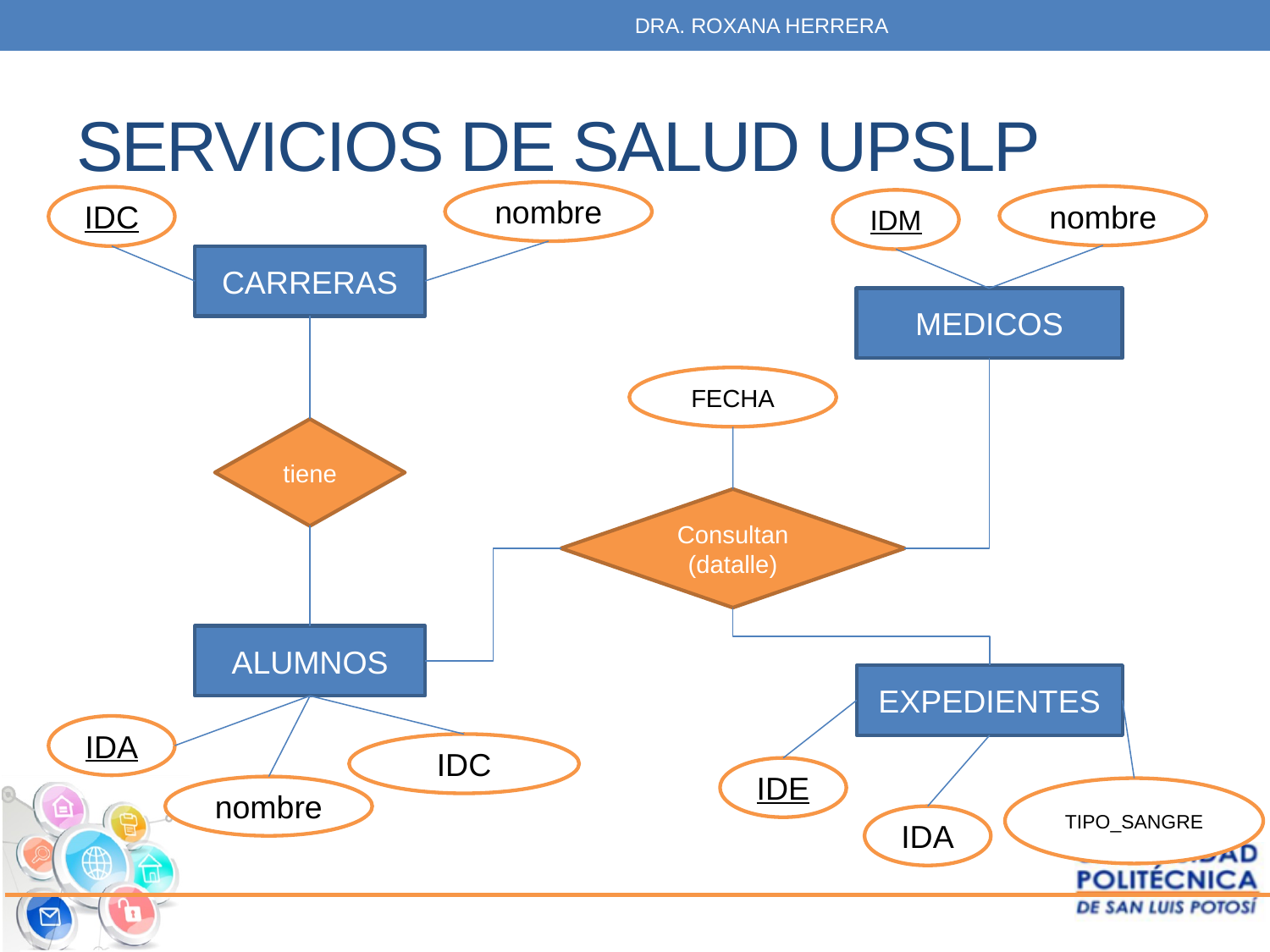

DRA. ROXANA HERRERA
# SERVICIOS DE SALUD UPSLP
nombre
nombre
IDC
IDM
CARRERAS
MEDICOS
FECHA
tiene
Consultan
(datalle)
ALUMNOS
EXPEDIENTES
IDA
IDC
IDE
nombre
TIPO_SANGRE
IDA